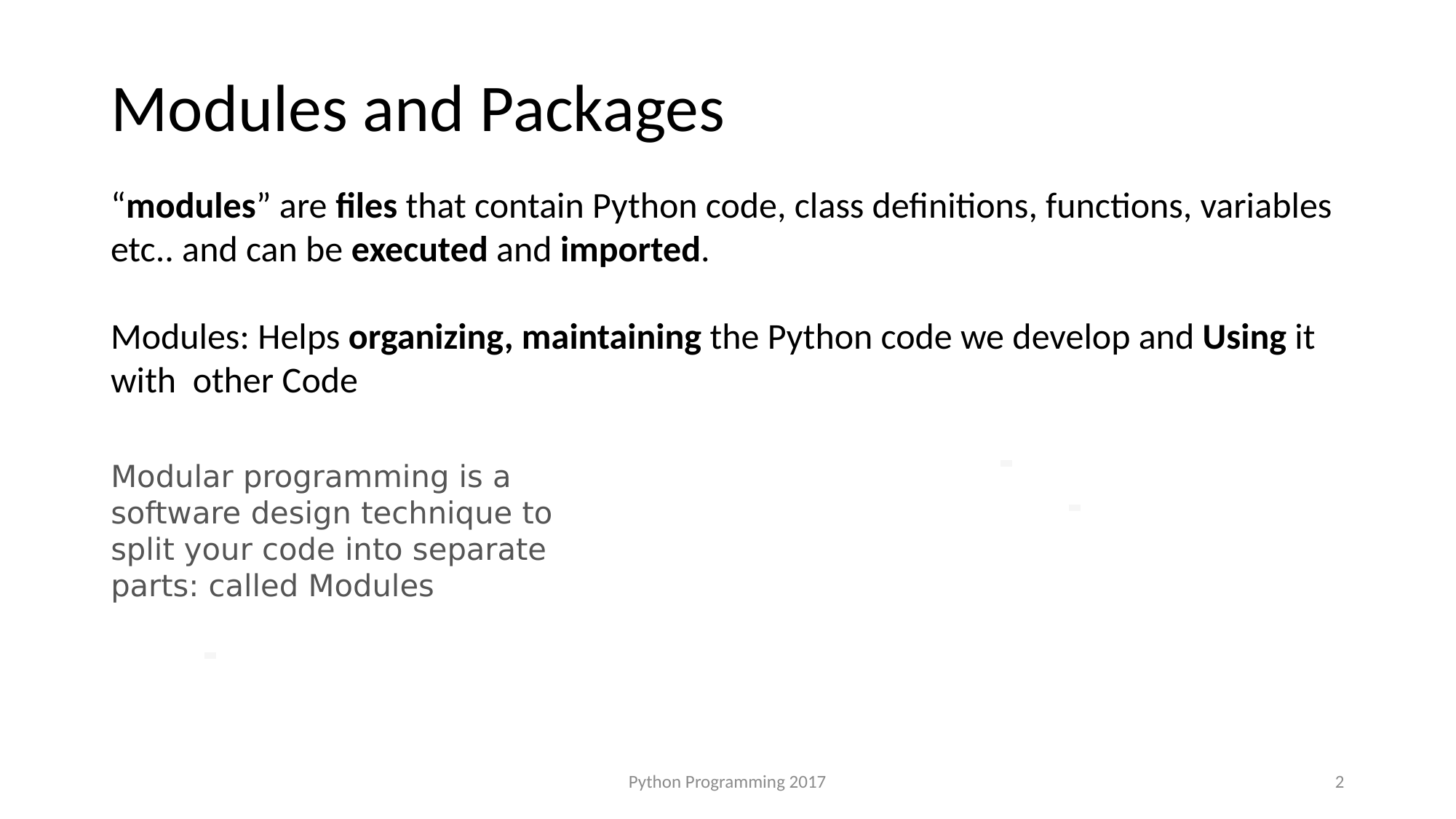

# Modules and Packages
“modules” are files that contain Python code, class definitions, functions, variables etc.. and can be executed and imported.

Modules: Helps organizing, maintaining the Python code we develop and Using it
with  other Code

Modular programming is a software design technique to split your code into separate parts: called Modules
Python Programming 2017
2